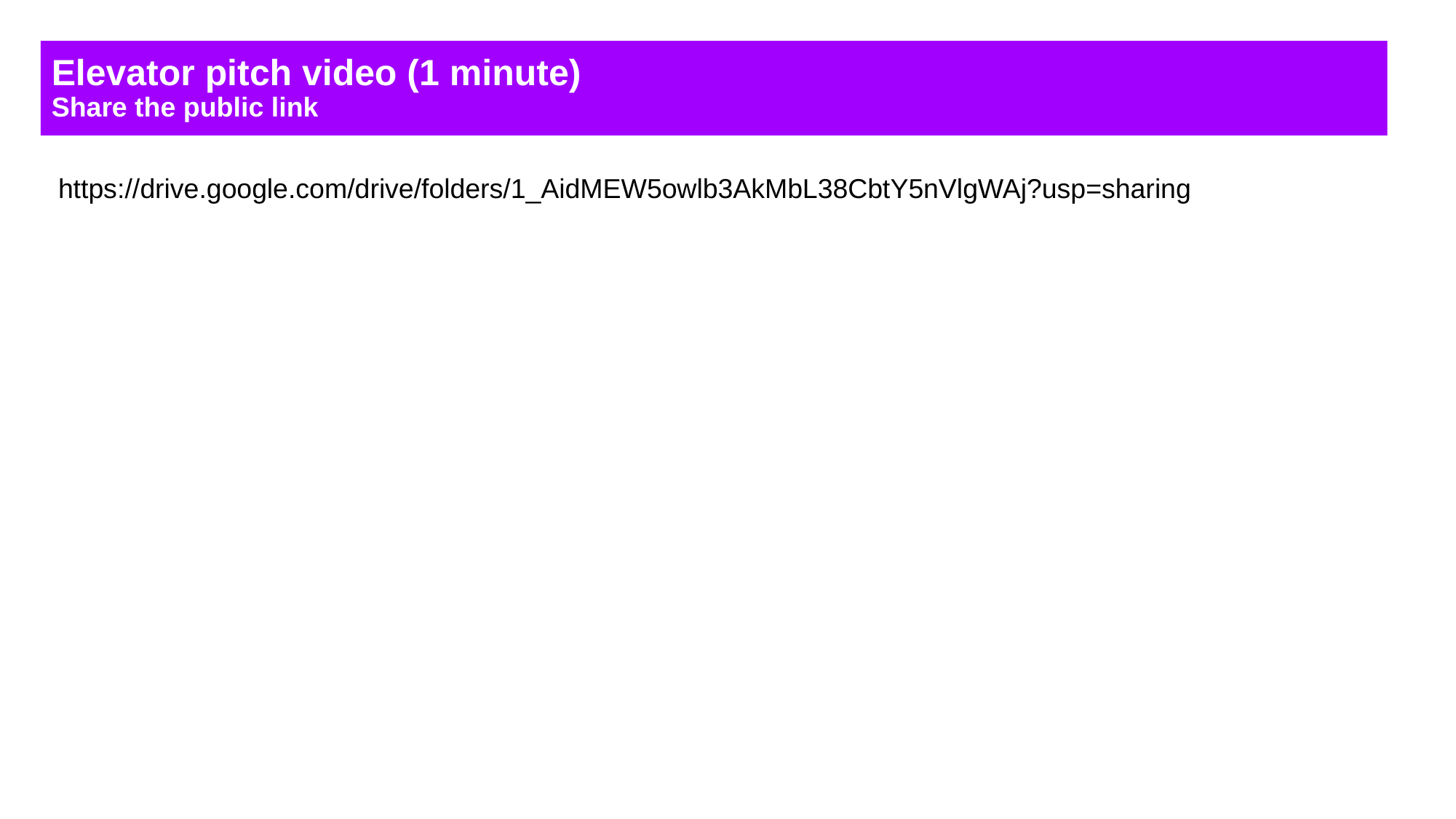

Elevator pitch video (1 minute)
Share the public link
https://drive.google.com/drive/folders/1_AidMEW5owlb3AkMbL38CbtY5nVlgWAj?usp=sharing